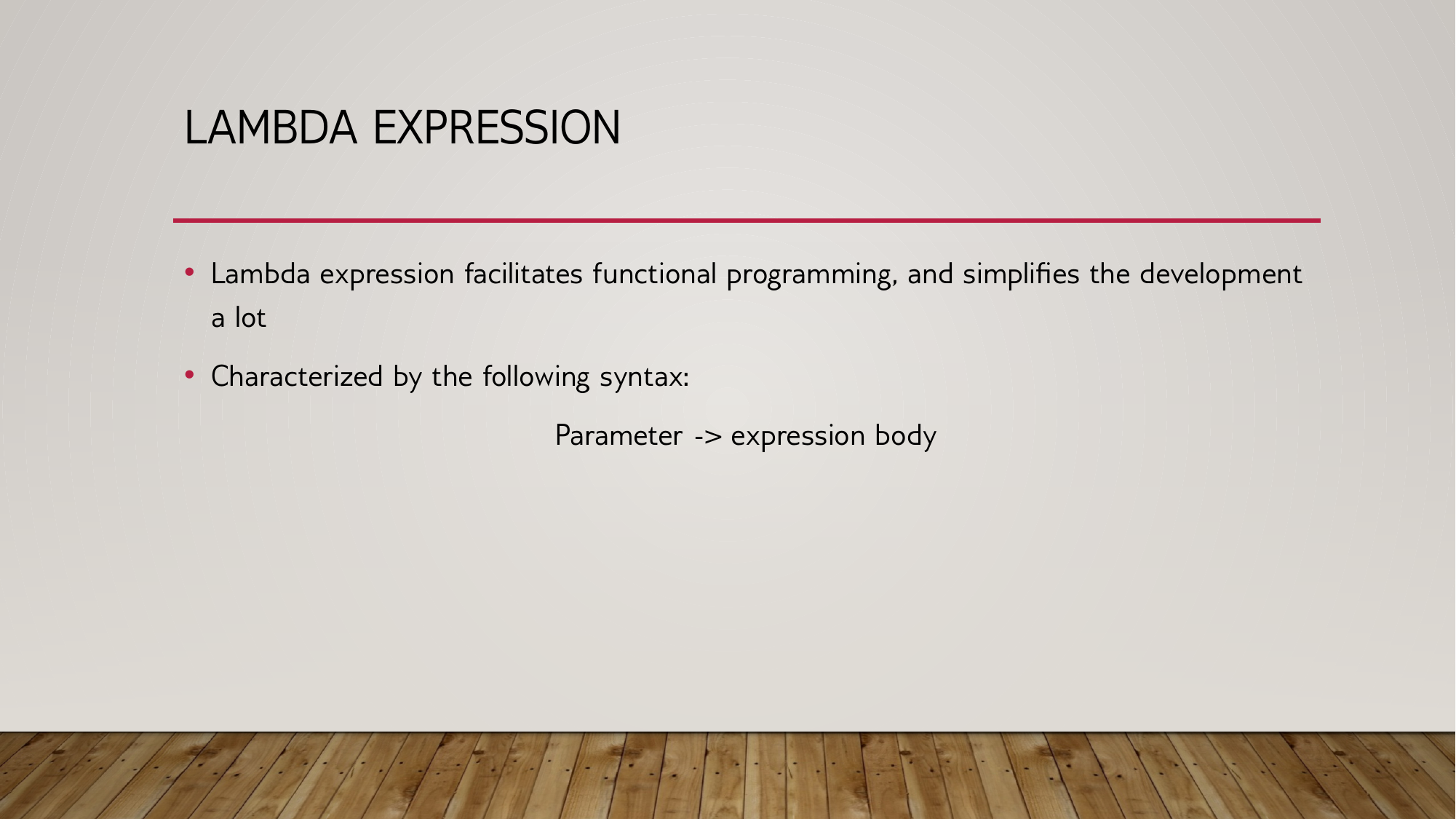

# Lambda expression
Lambda expression facilitates functional programming, and simplifies the development a lot
Characterized by the following syntax:
Parameter -> expression body